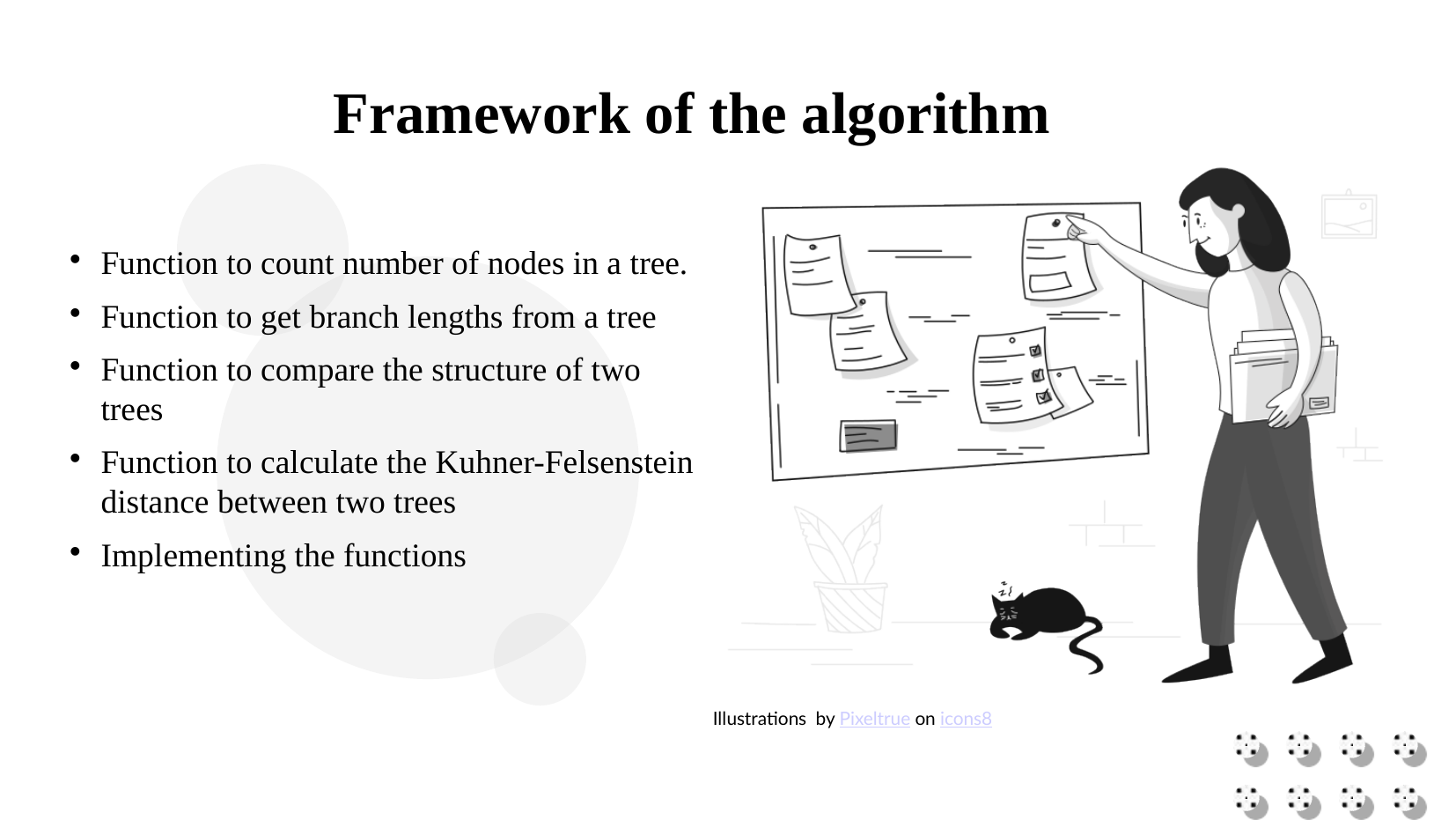

Framework of the algorithm
Function to count number of nodes in a tree.
Function to get branch lengths from a tree
Function to compare the structure of two trees
Function to calculate the Kuhner-Felsenstein distance between two trees
Implementing the functions